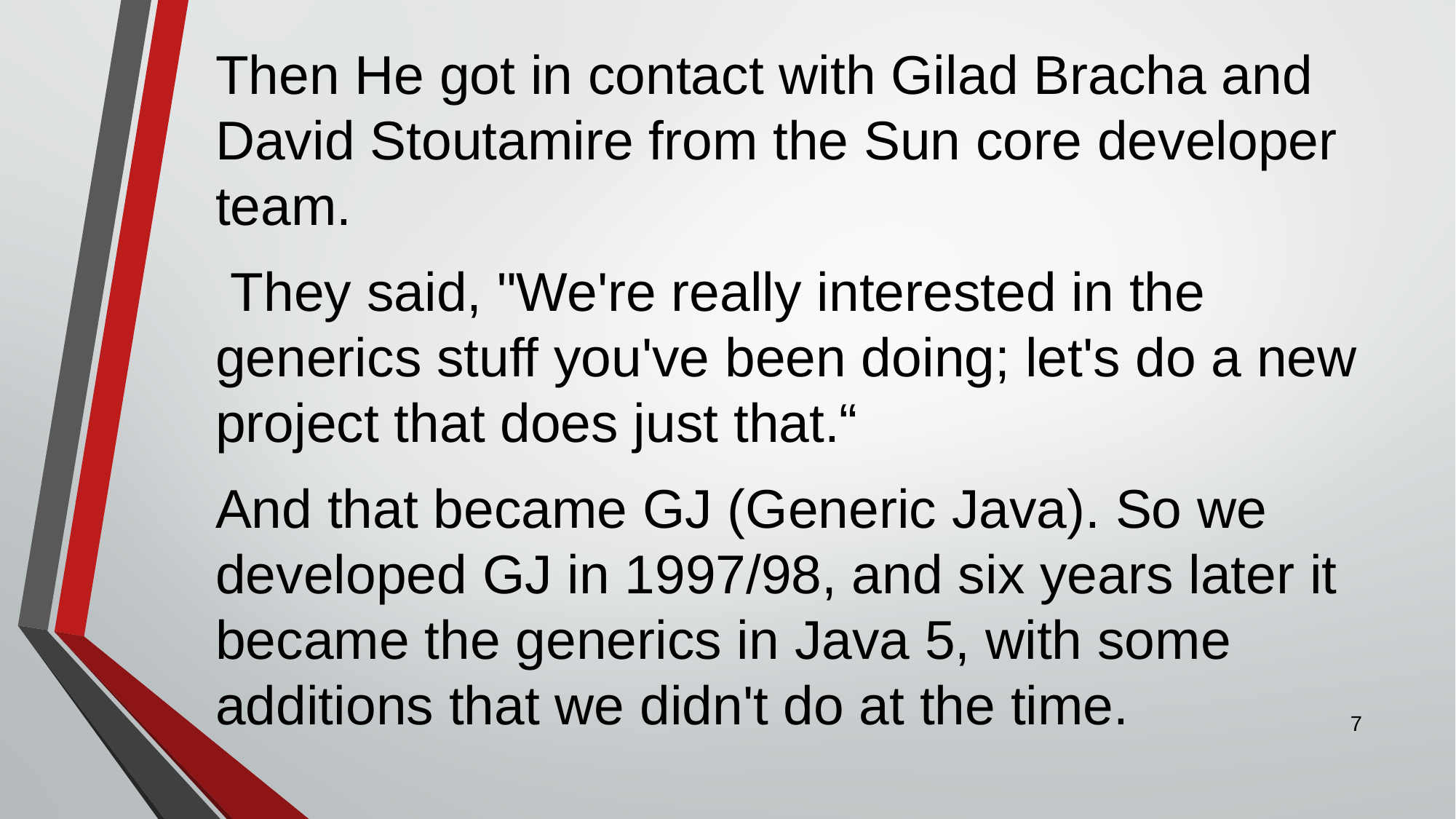

Then He got in contact with Gilad Bracha and David Stoutamire from the Sun core developer team.
 They said, "We're really interested in the generics stuff you've been doing; let's do a new project that does just that.“
And that became GJ (Generic Java). So we developed GJ in 1997/98, and six years later it became the generics in Java 5, with some additions that we didn't do at the time.
7